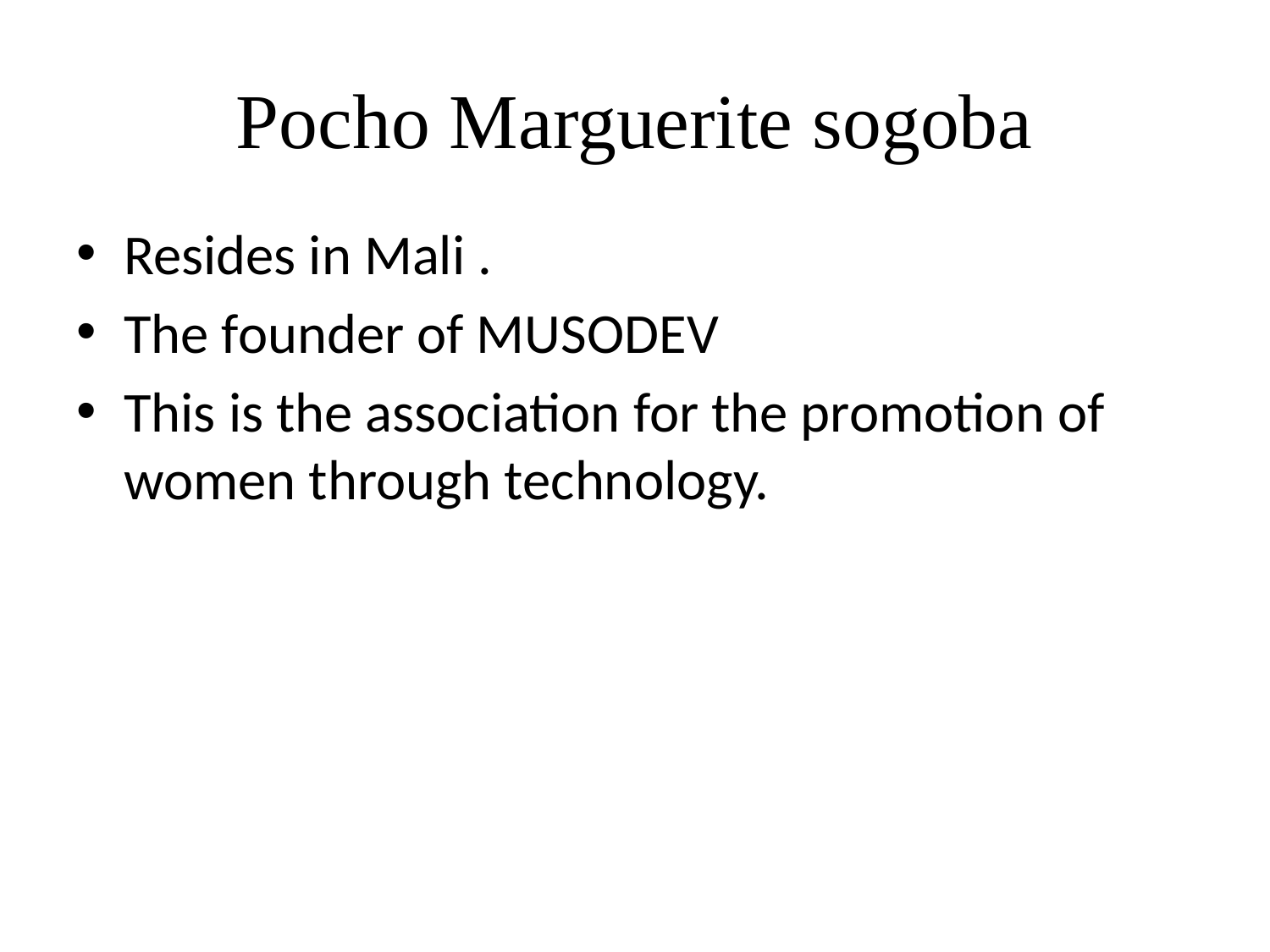

# Pocho Marguerite sogoba
Resides in Mali .
The founder of MUSODEV
This is the association for the promotion of women through technology.